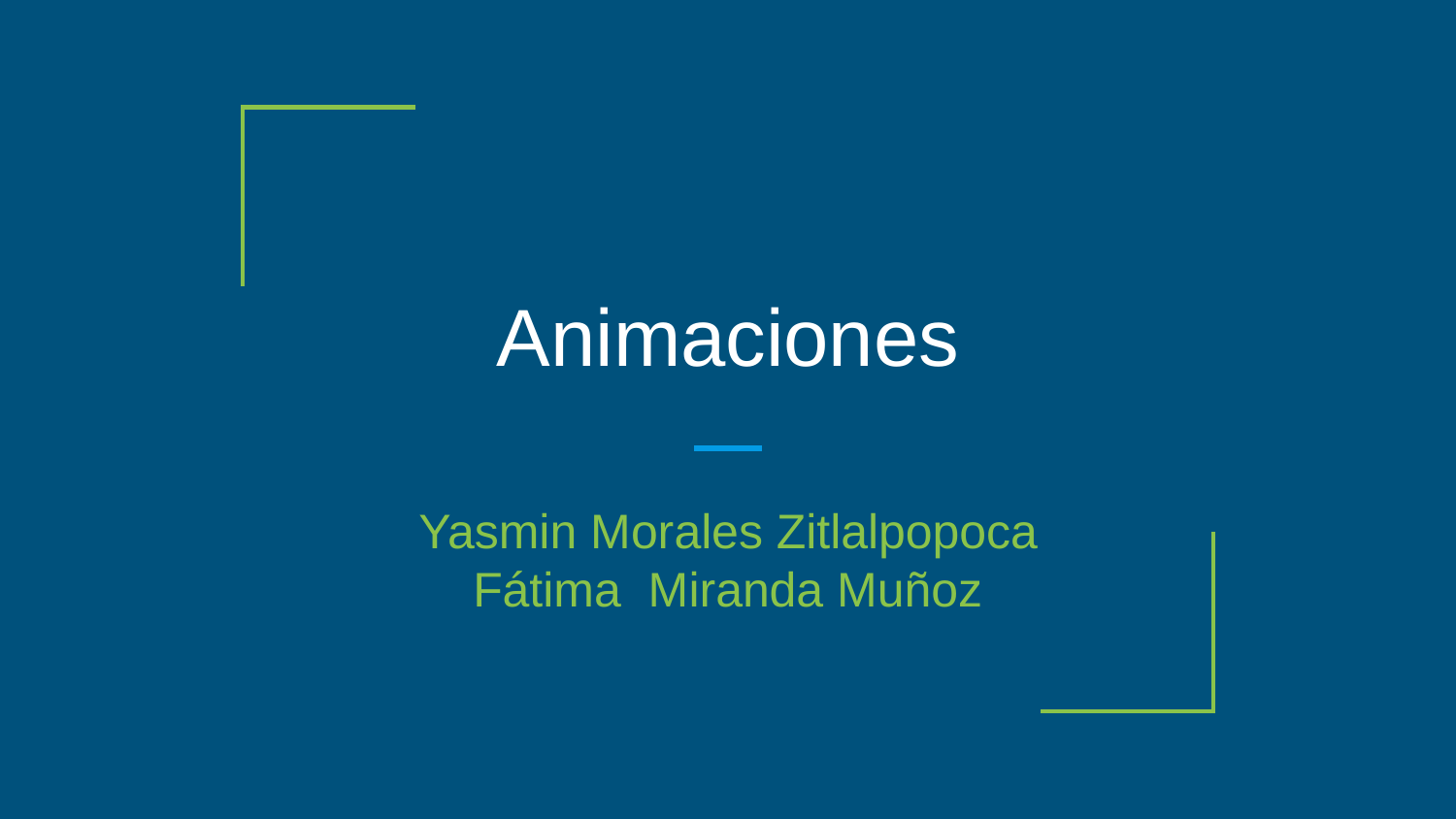

# Animaciones
Yasmin Morales Zitlalpopoca
Fátima  Miranda Muñoz